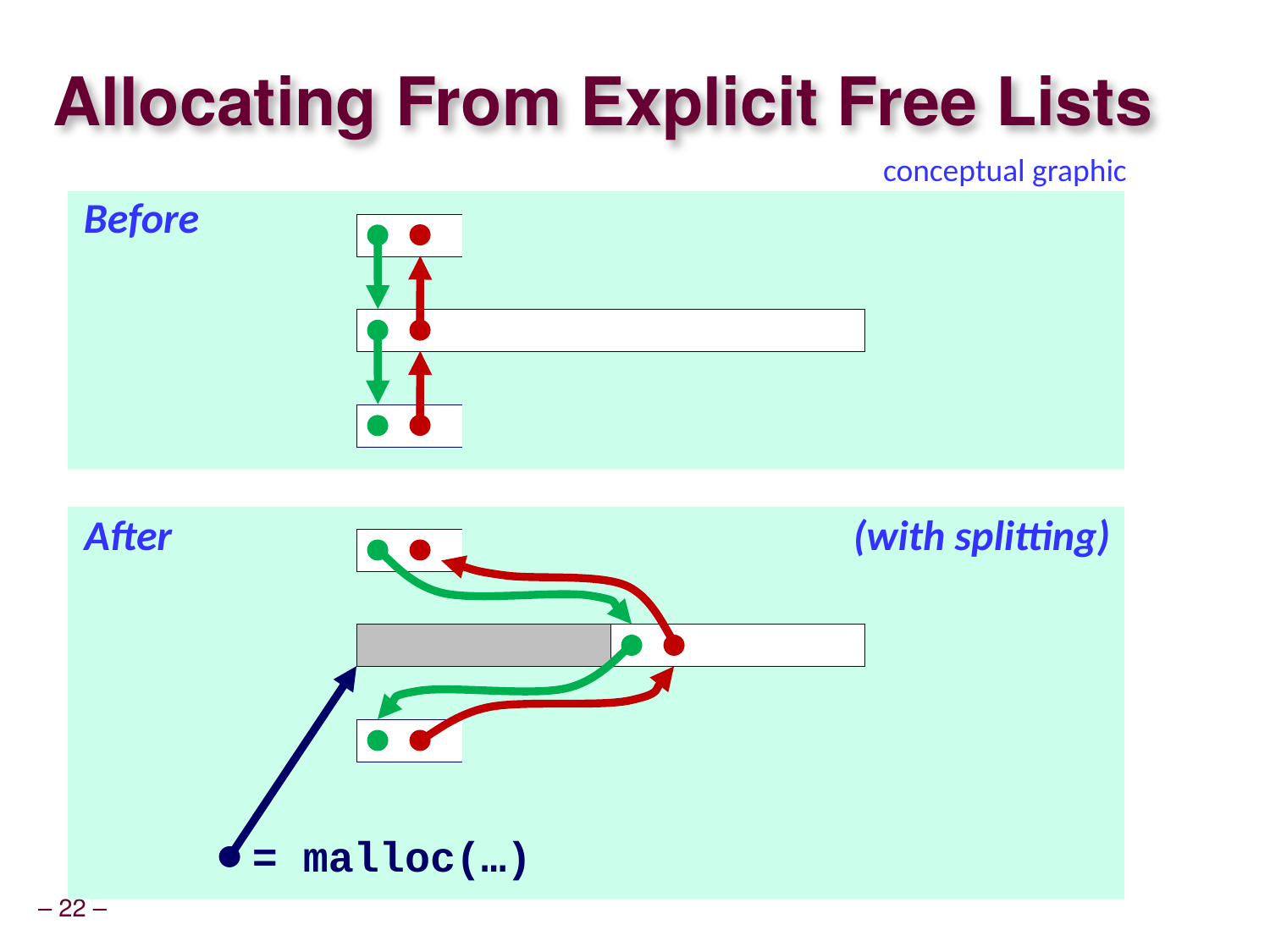

Allocating From Explicit Free Lists
conceptual graphic
Before

After
(with splitting)

= malloc(…)